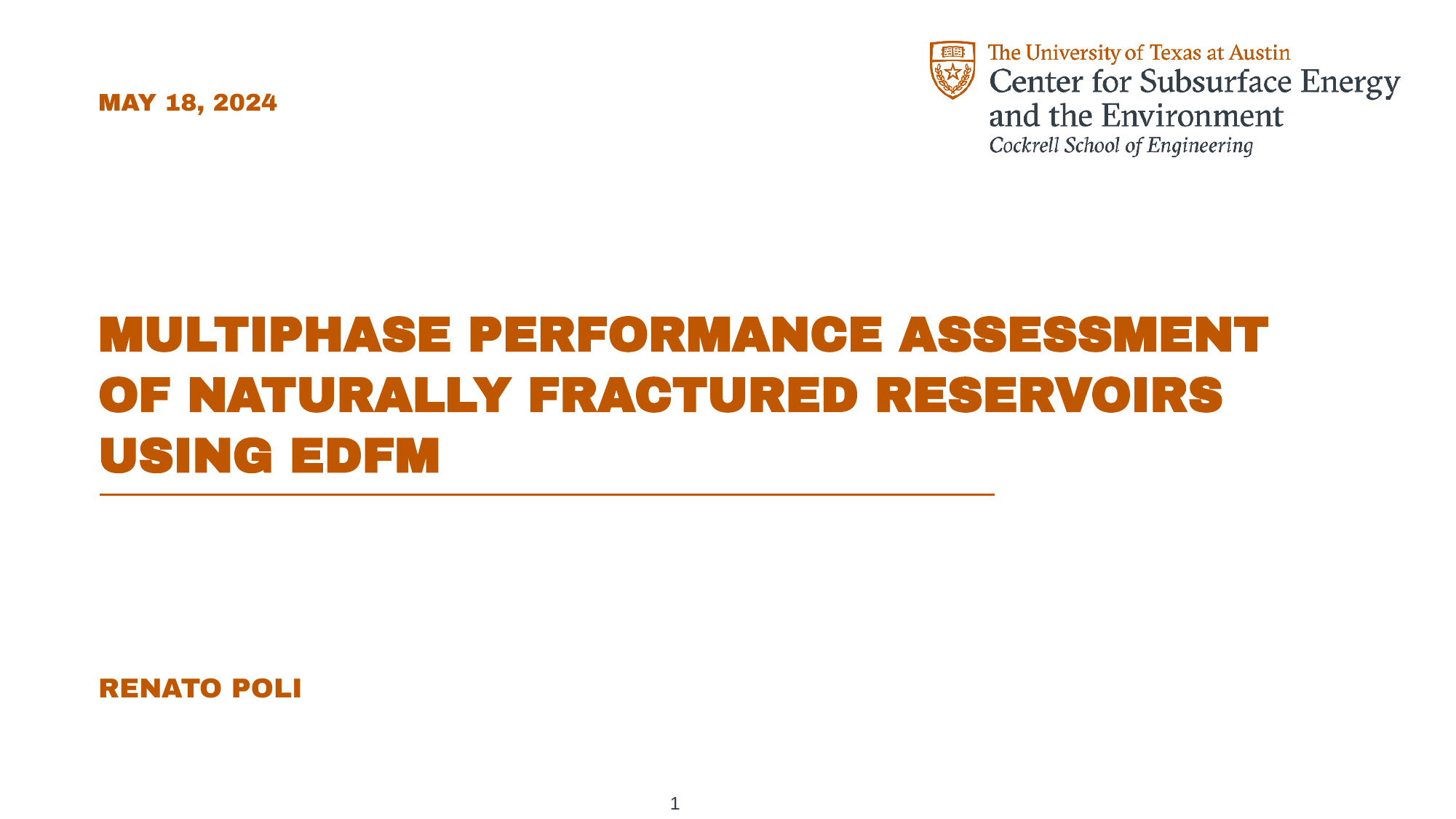

may 18, 2024
# Multiphase performance assessment of Naturally Fractured Reservoirs using EDFM
Renato poli